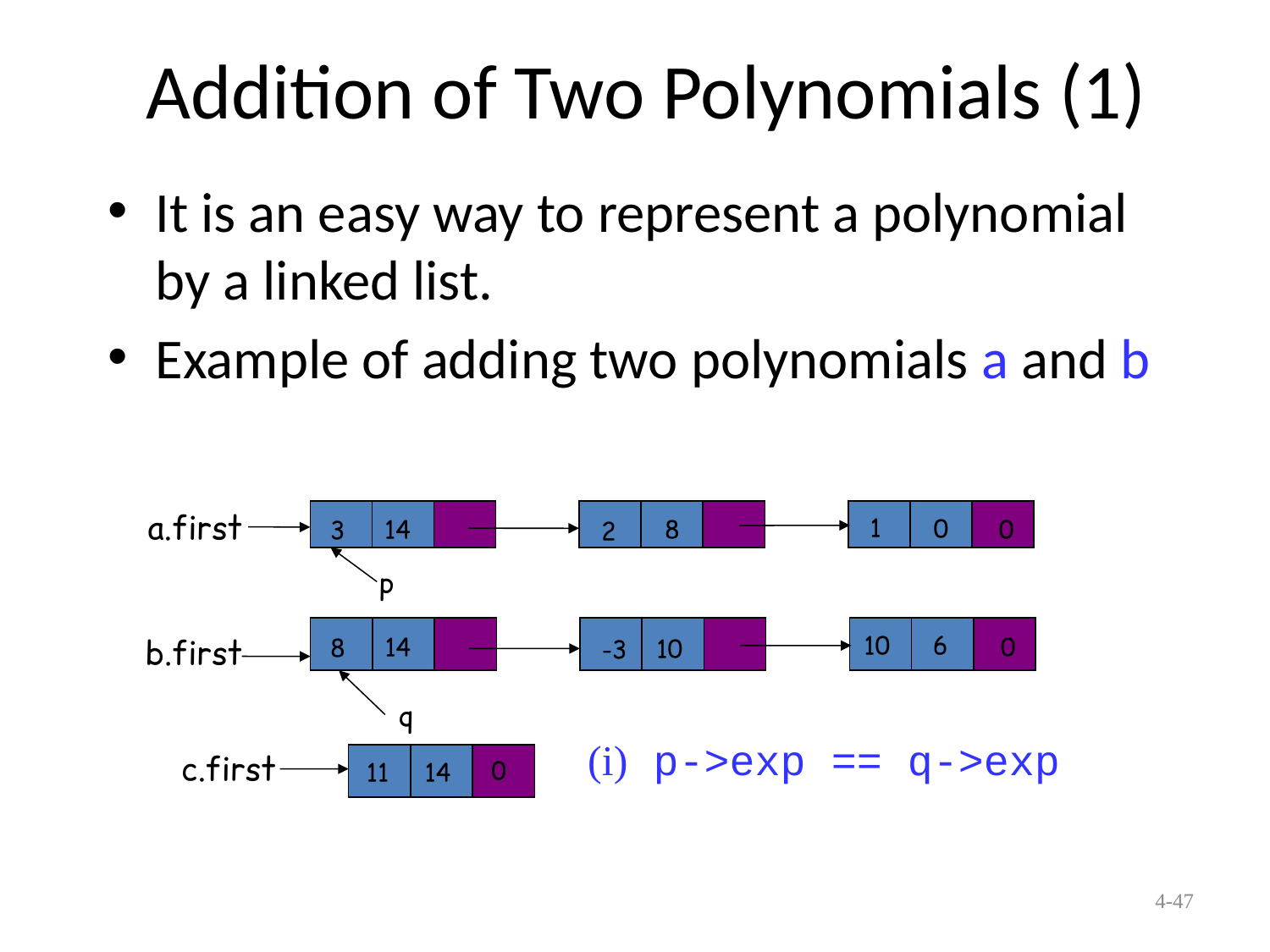

Addition of Two Polynomials (1)
It is an easy way to represent a polynomial by a linked list.
Example of adding two polynomials a and b

a.first
1
0
14
0
8
3
2

p

6
10
14
0
8
b.first
10
-3

q
(i) p->exp == q->exp
c.first

0
14
11

4-47